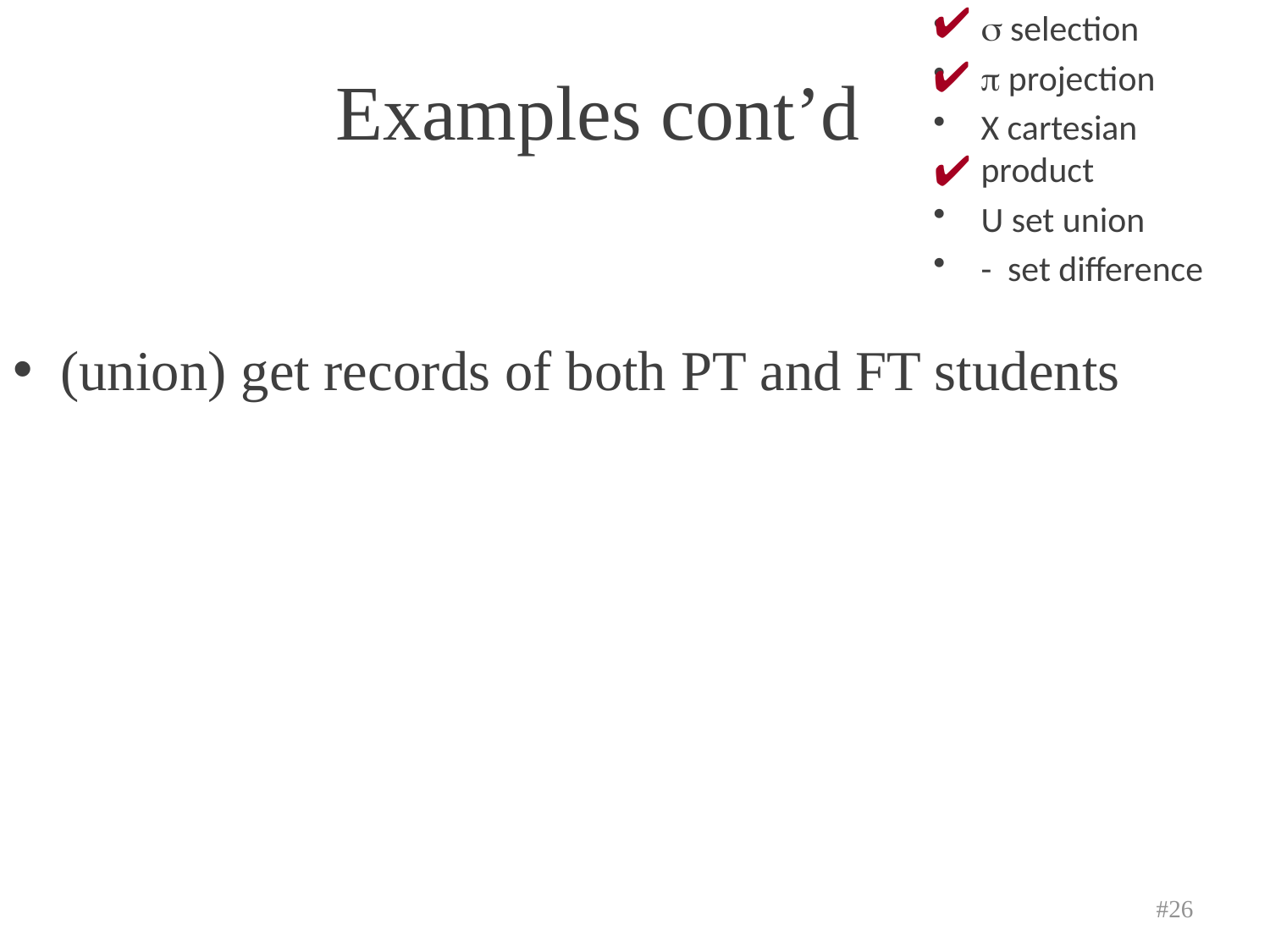

σ selection
π projection
X cartesian product
U set union
-  set difference
✔
Examples cont’d
✔
✔
(union) get records of both PT and FT students

#26